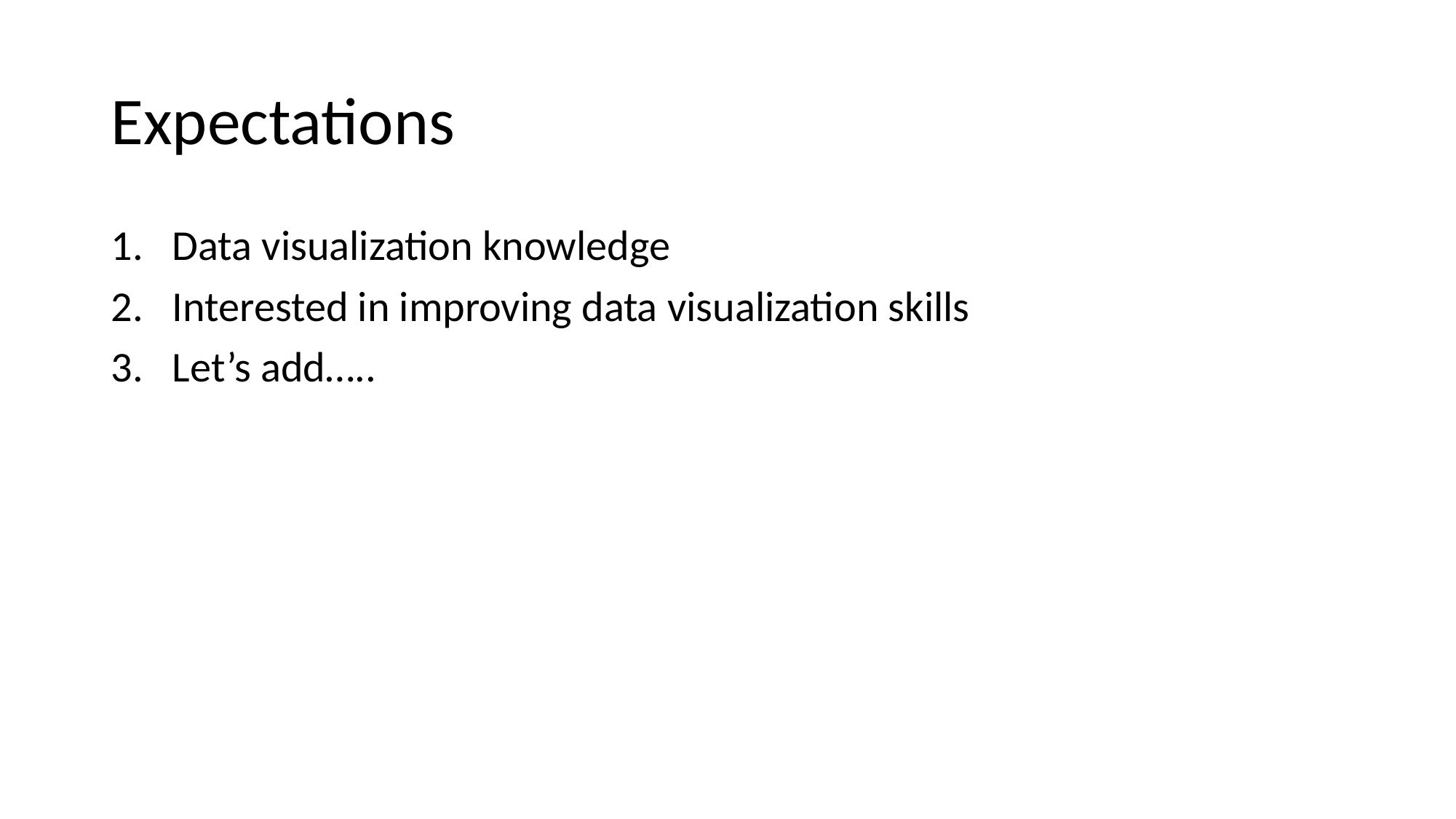

# Expectations
Data visualization knowledge
Interested in improving data visualization skills
Let’s add…..